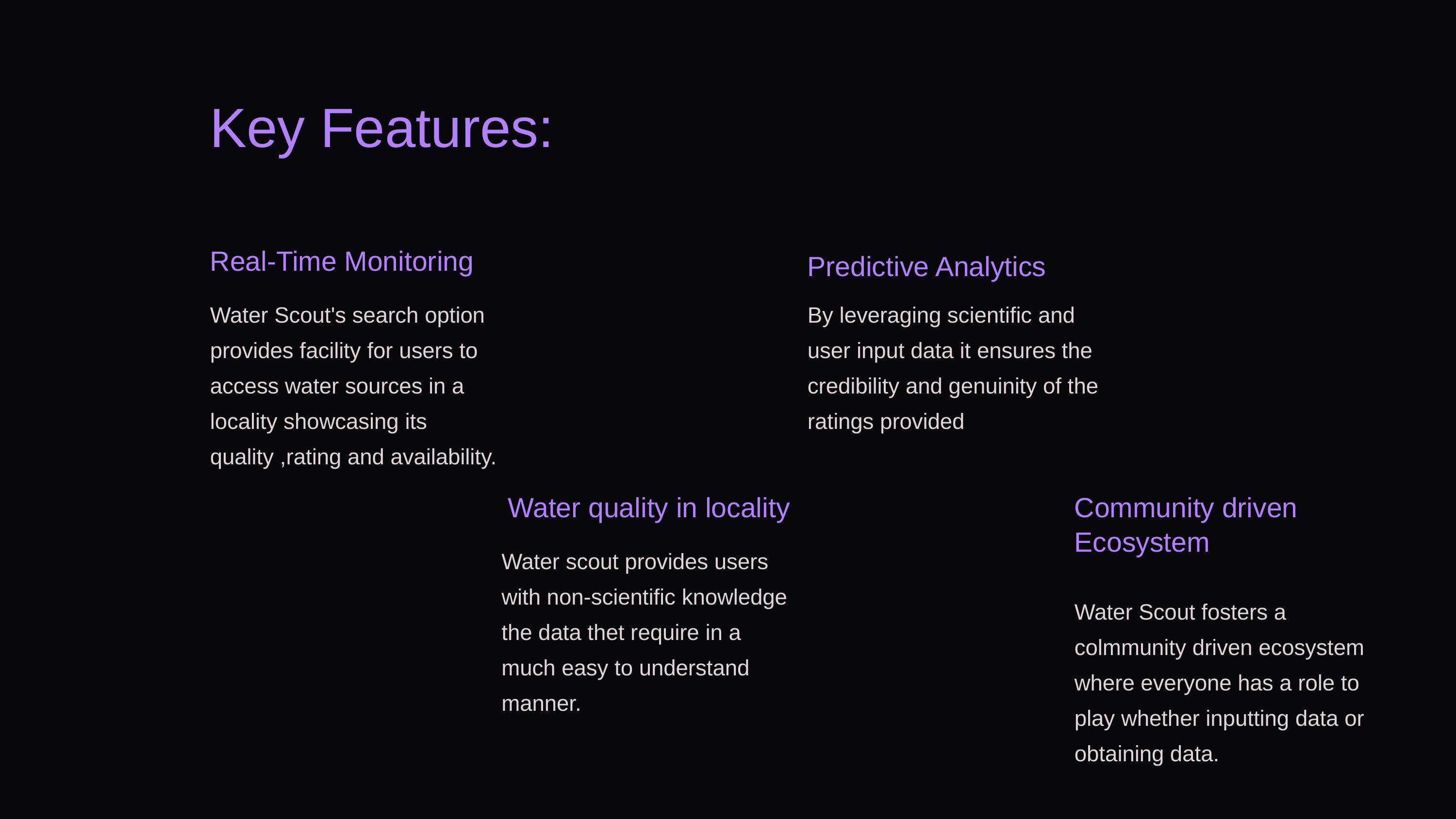

Key Features:
Real-Time Monitoring
Predictive Analytics
Water Scout's search option provides facility for users to access water sources in a locality showcasing its quality ,rating and availability.
By leveraging scientific and user input data it ensures the credibility and genuinity of the ratings provided
Water quality in locality
Community driven Ecosystem
Water scout provides users with non-scientific knowledge the data thet require in a much easy to understand manner.
Water Scout fosters a colmmunity driven ecosystem where everyone has a role to play whether inputting data or obtaining data.